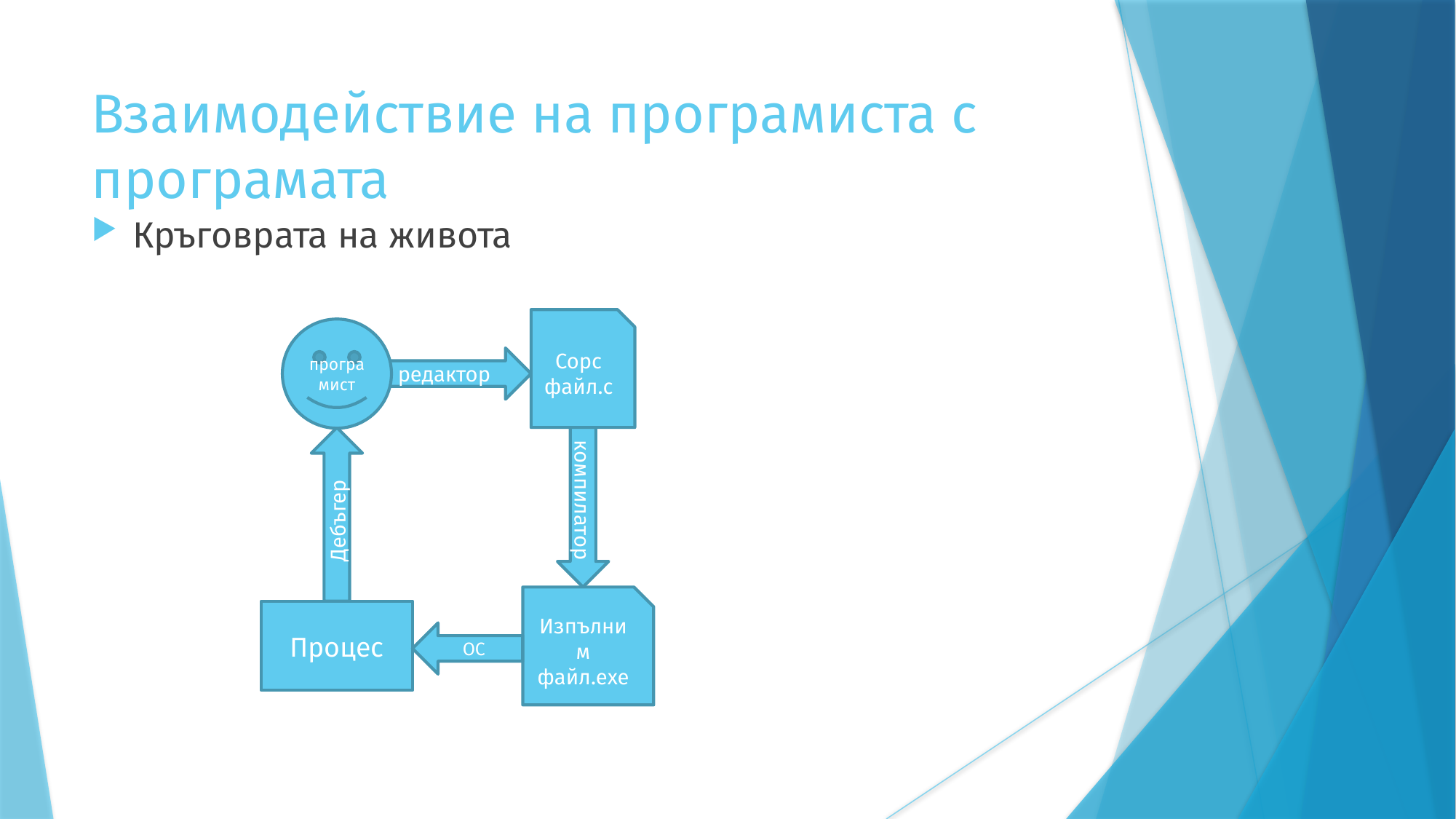

Взаимодействие на програмиста с програмата
Кръговрата на живота
Сорс файл.c
програмист
редактор
компилатор
Дебъгер
Изпълним файл.exe
Процес
ОС